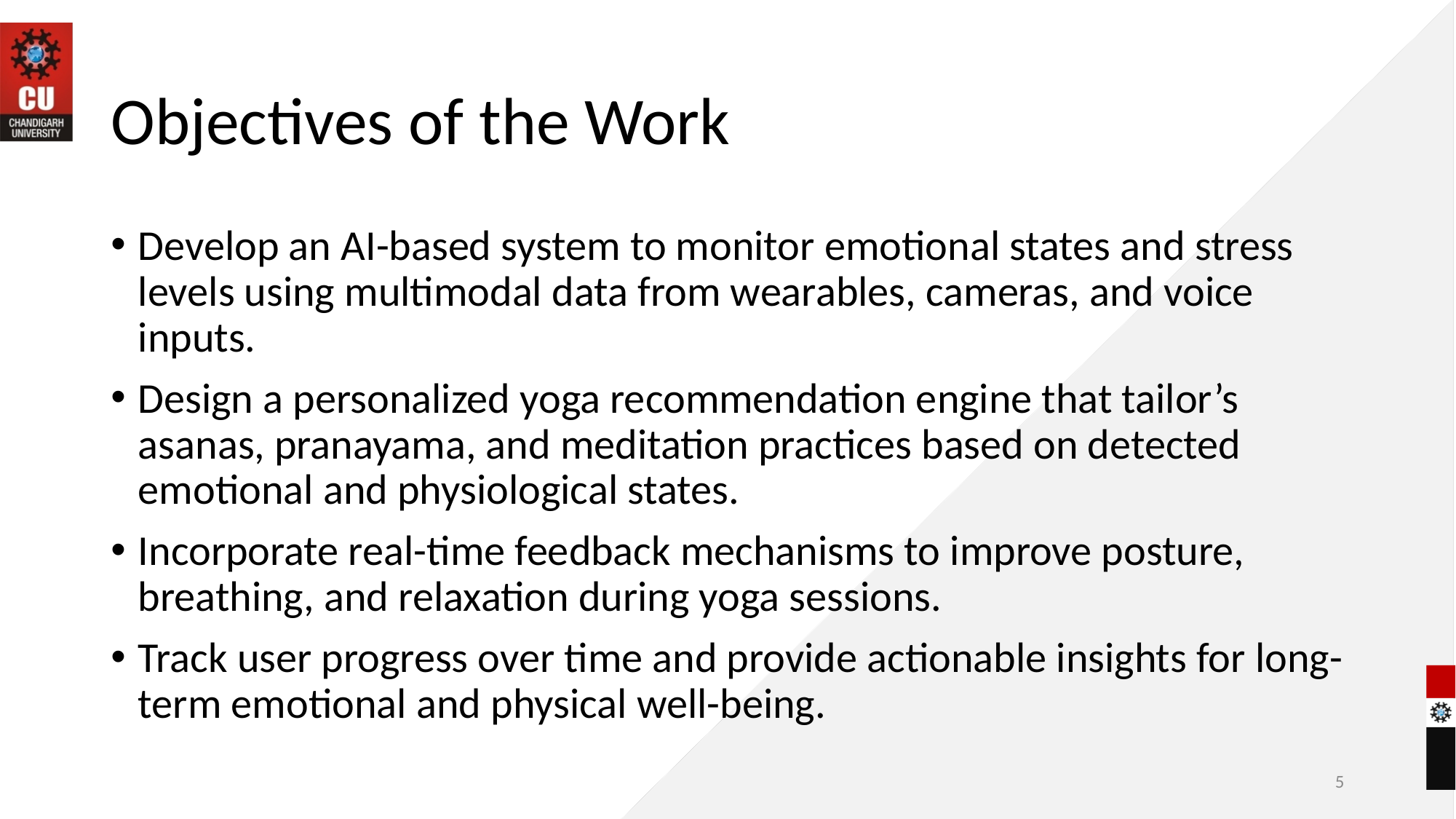

# Objectives of the Work
Develop an AI-based system to monitor emotional states and stress levels using multimodal data from wearables, cameras, and voice inputs.
Design a personalized yoga recommendation engine that tailor’s asanas, pranayama, and meditation practices based on detected emotional and physiological states.
Incorporate real-time feedback mechanisms to improve posture, breathing, and relaxation during yoga sessions.
Track user progress over time and provide actionable insights for long-term emotional and physical well-being.

5